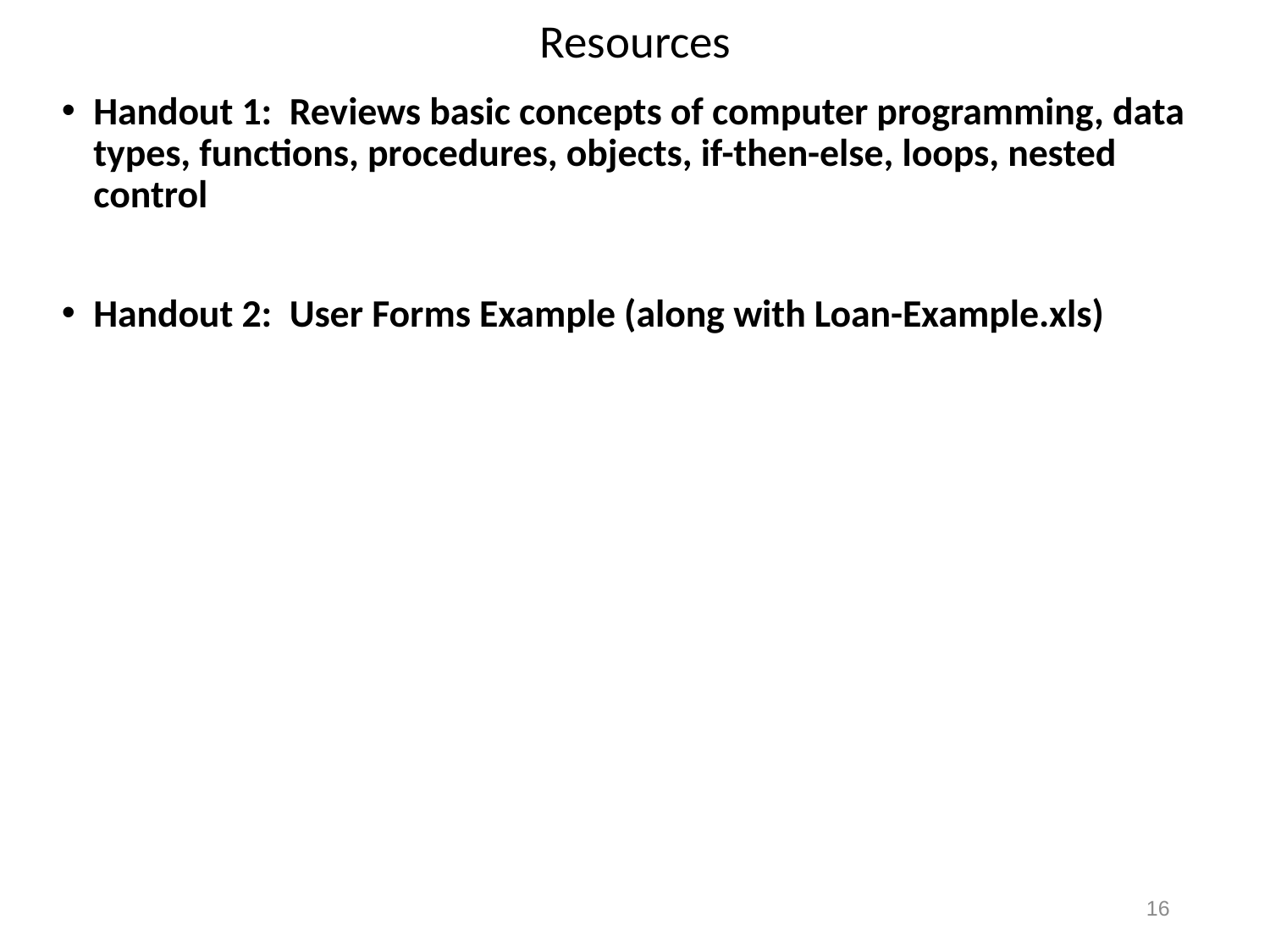

Resources
Handout 1:  Reviews basic concepts of computer programming, data types, functions, procedures, objects, if-then-else, loops, nested control

Handout 2:  User Forms Example (along with Loan-Example.xls)
16